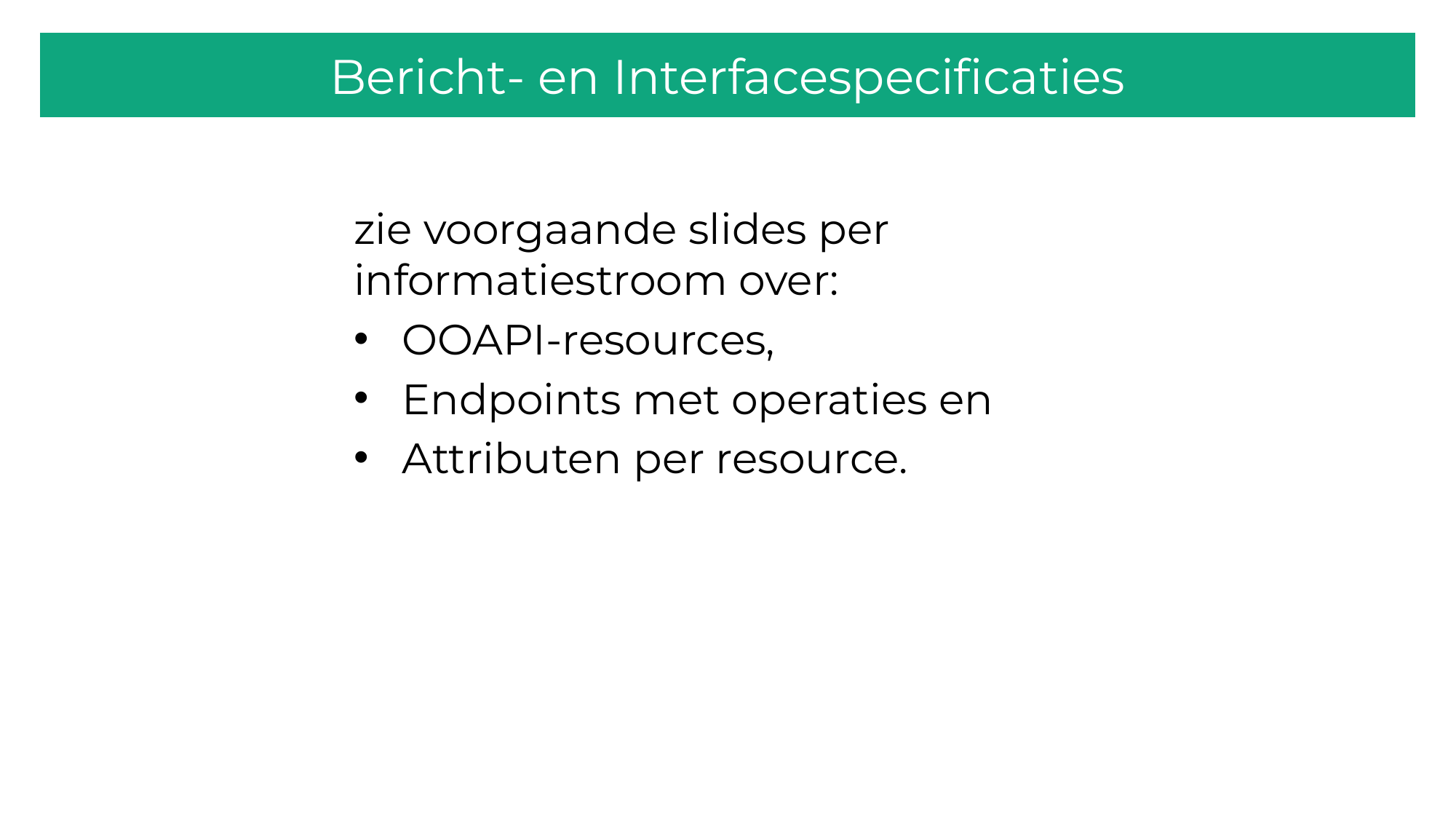

# Bericht- en Interfacespecificaties
zie voorgaande slides per informatiestroom over:
OOAPI-resources,
Endpoints met operaties en
Attributen per resource.